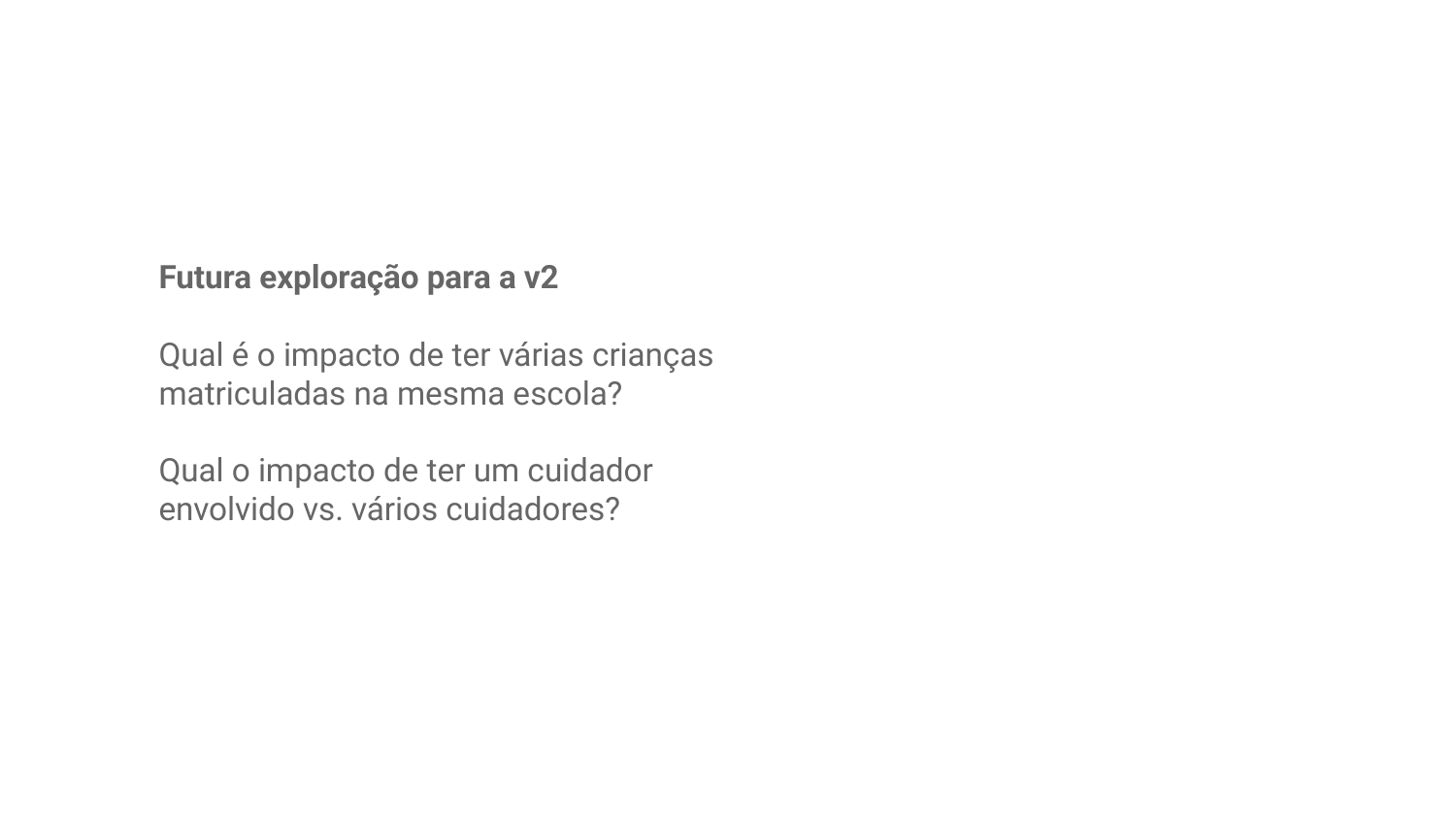

Futura exploração para a v2

Qual é o impacto de ter várias crianças matriculadas na mesma escola?

Qual o impacto de ter um cuidador envolvido vs. vários cuidadores?